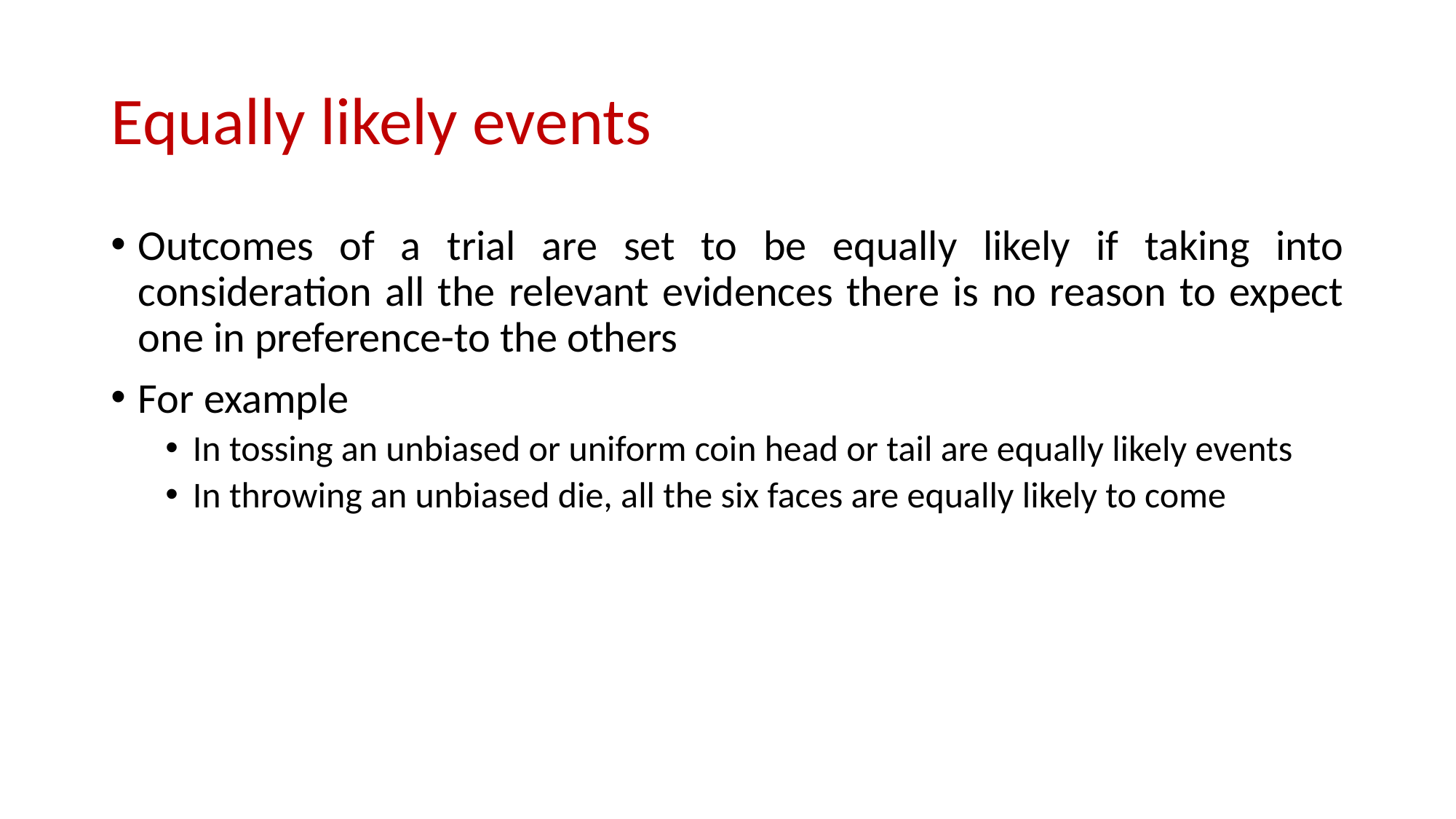

# Equally likely events
Outcomes of a trial are set to be equally likely if taking into consideration all the relevant evidences there is no reason to expect one in preference-to the others
For example
In tossing an unbiased or uniform coin head or tail are equally likely events
In throwing an unbiased die, all the six faces are equally likely to come